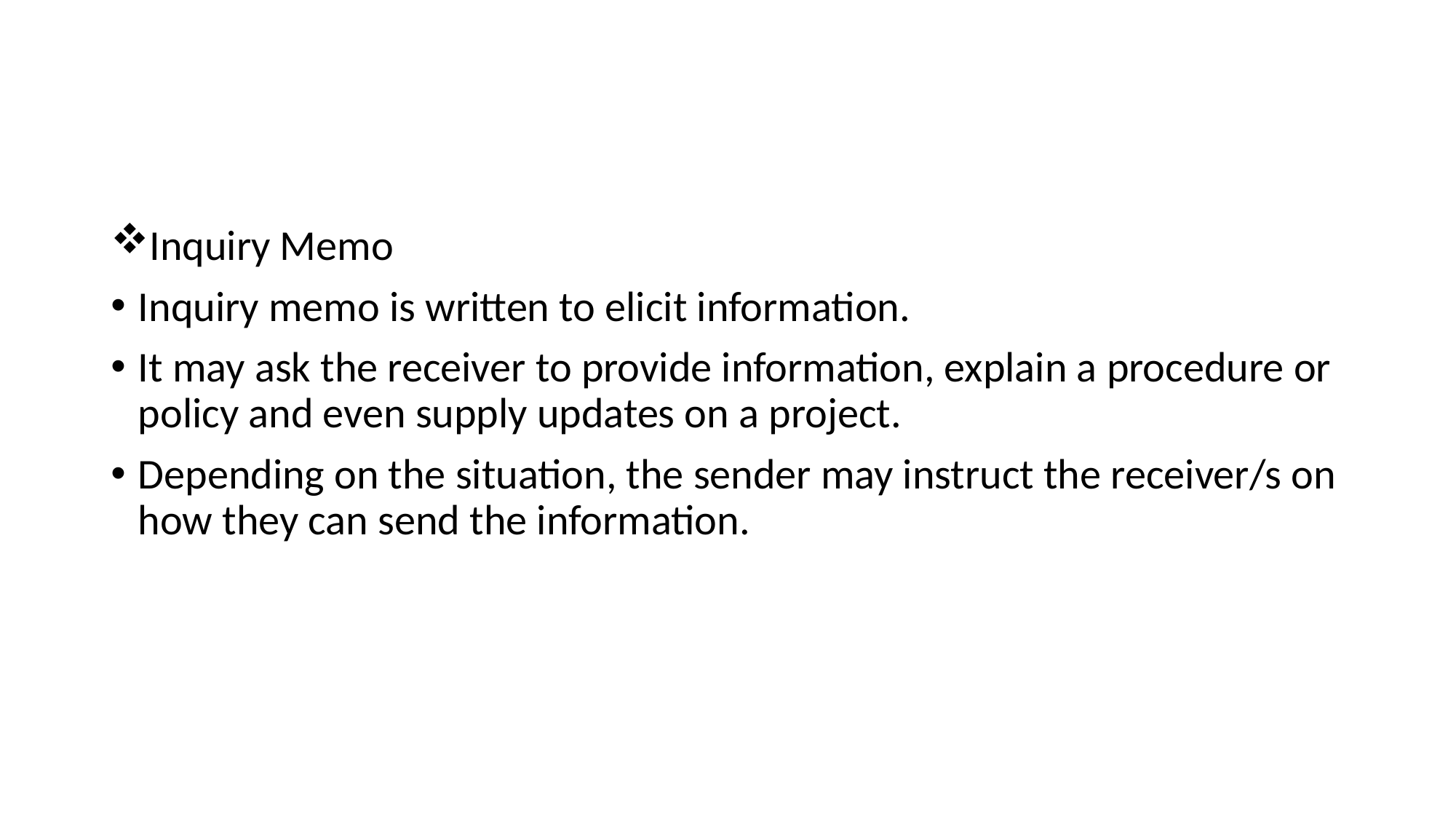

Inquiry Memo
Inquiry memo is written to elicit information.
It may ask the receiver to provide information, explain a procedure or policy and even supply updates on a project.
Depending on the situation, the sender may instruct the receiver/s on how they can send the information.